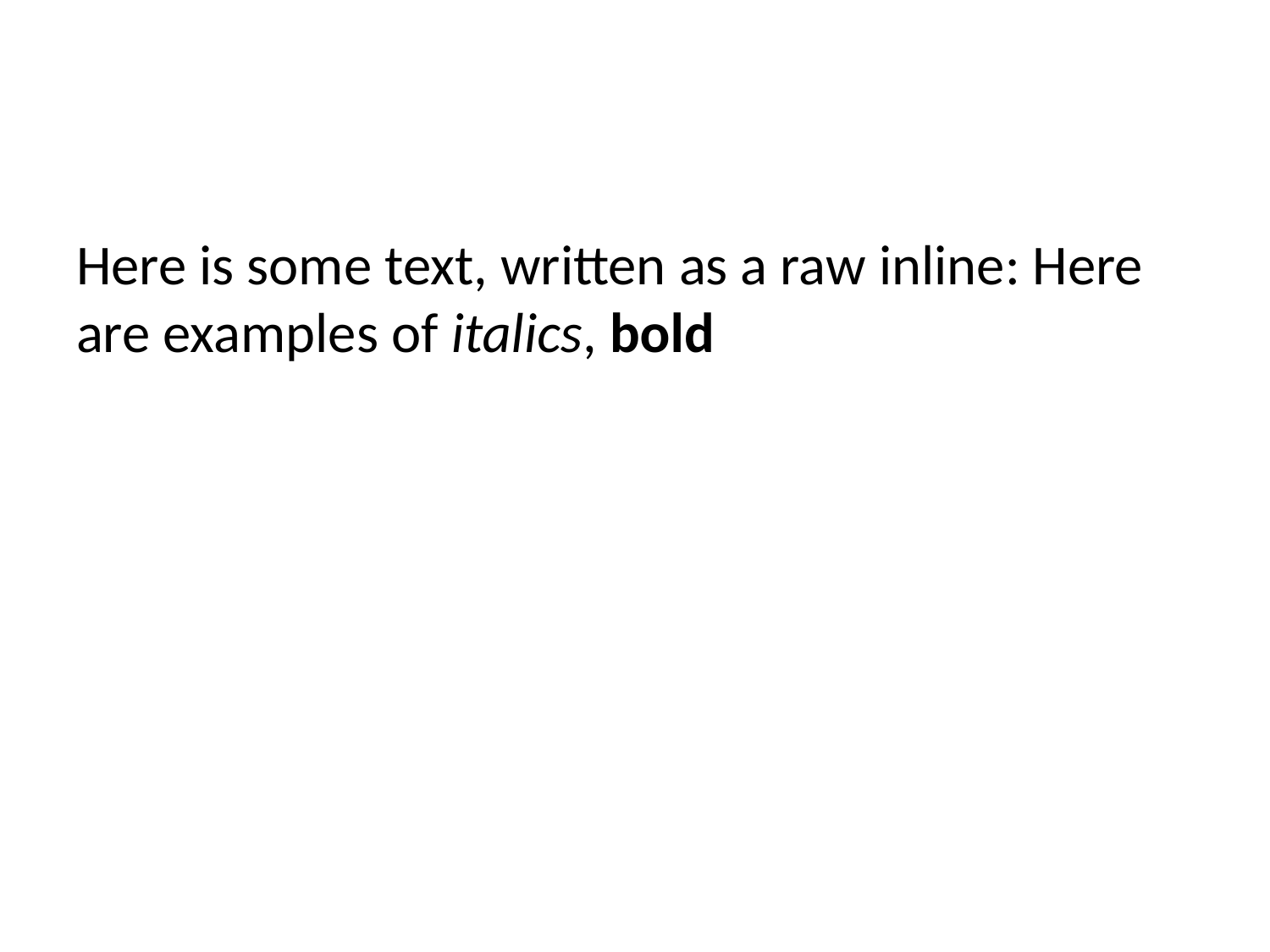

Here is some text, written as a raw inline: Here are examples of italics, bold